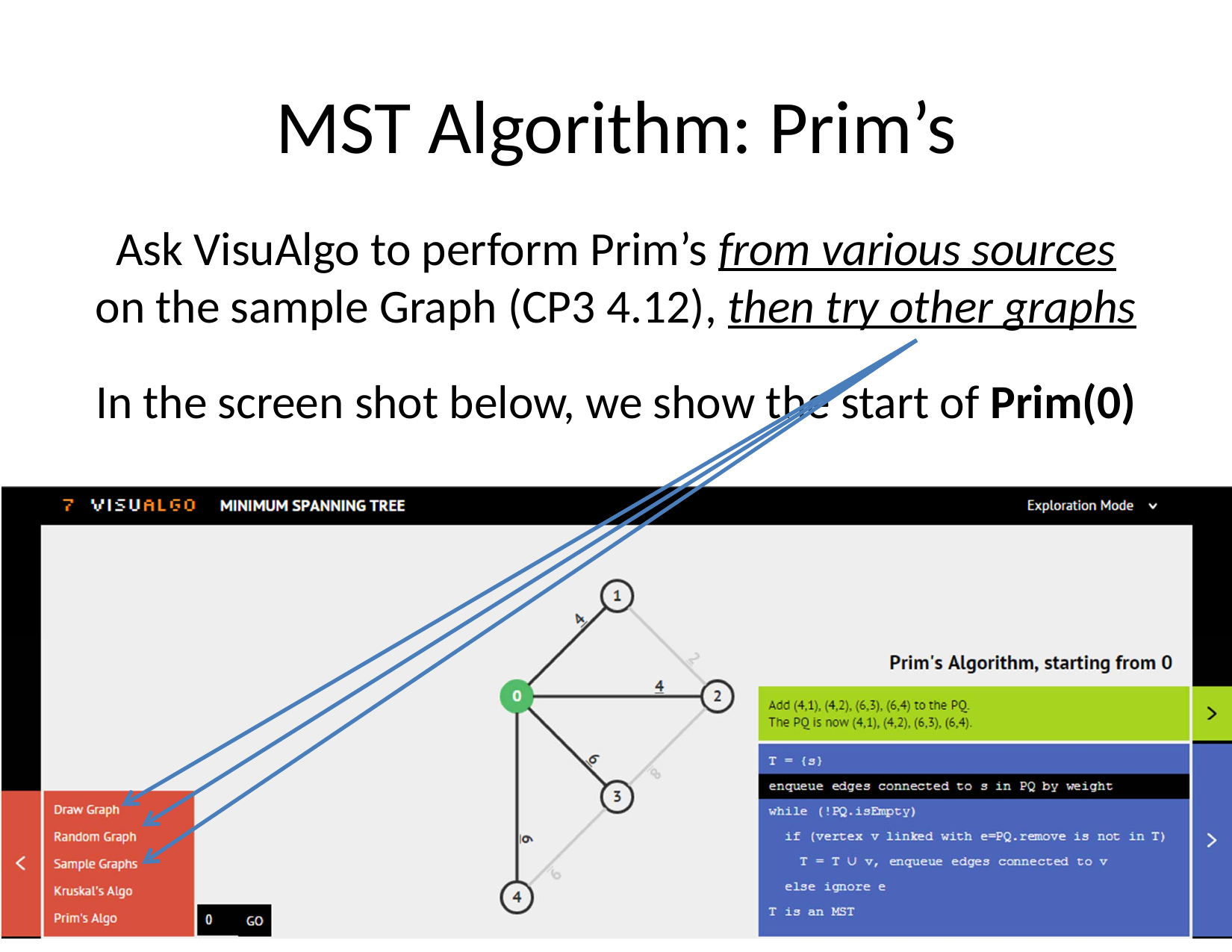

# MST Algorithm: Prim’s
Ask VisuAlgo to perform Prim’s from various sources
on the sample Graph (CP3 4.12), then try other graphs
In the screen shot below, we show the start of Prim(0)